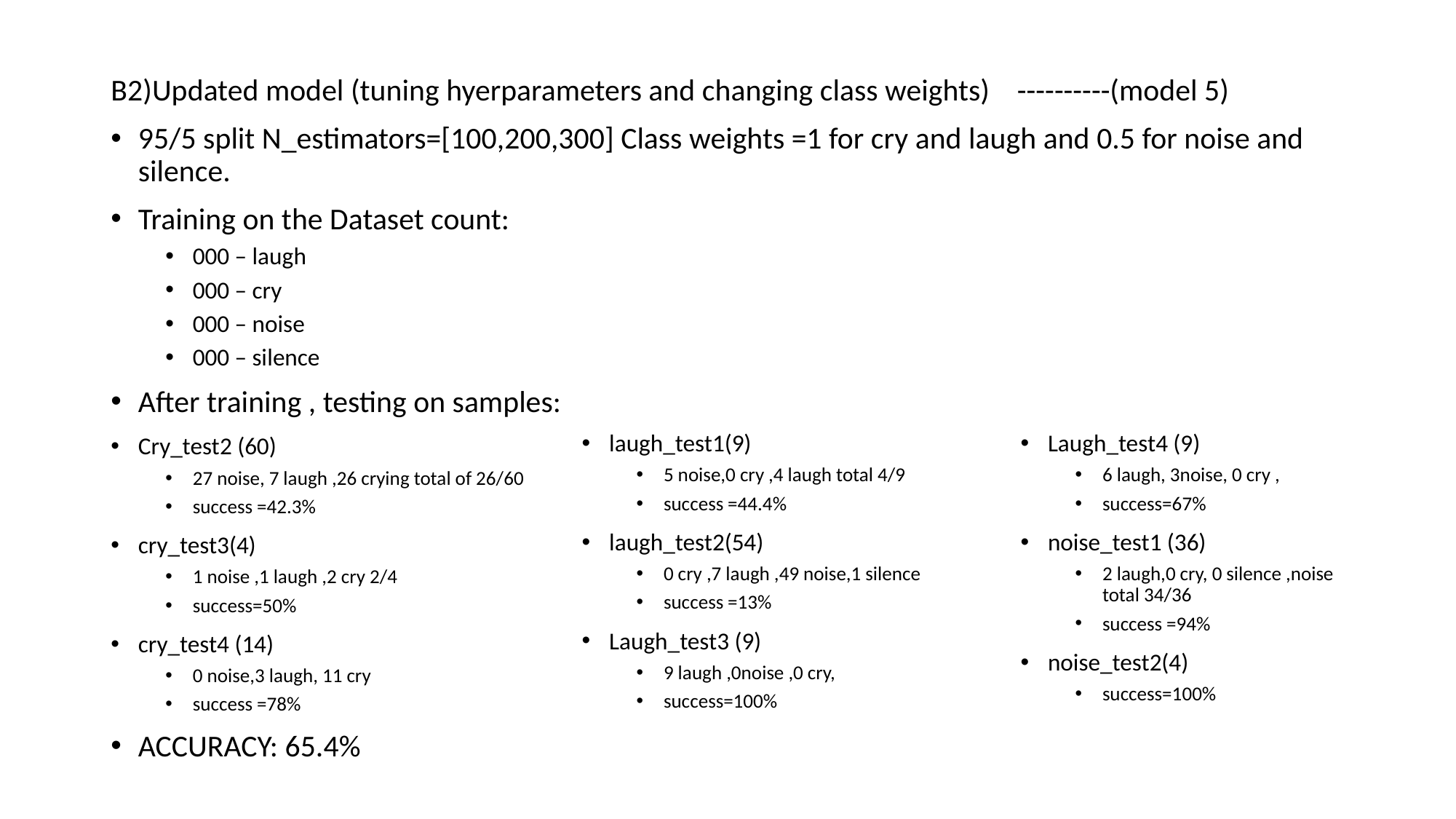

B2)Updated model (tuning hyerparameters and changing class weights)    ----------(model 5)
95/5 split N_estimators=[100,200,300] Class weights =1 for cry and laugh and 0.5 for noise and silence.
Training on the Dataset count:
000 – laugh
000 – cry
000 – noise
000 – silence
After training , testing on samples:
Cry_test2 (60)
27 noise, 7 laugh ,26 crying total of 26/60
success =42.3%
cry_test3(4)
1 noise ,1 laugh ,2 cry 2/4
success=50%
cry_test4 (14)
0 noise,3 laugh, 11 cry
success =78%
ACCURACY: 65.4%
Laugh_test4 (9)
6 laugh, 3noise, 0 cry ,
success=67%
noise_test1 (36)
2 laugh,0 cry, 0 silence ,noise total 34/36
success =94%
noise_test2(4)
success=100%

laugh_test1(9)
5 noise,0 cry ,4 laugh total 4/9
success =44.4%
laugh_test2(54)
0 cry ,7 laugh ,49 noise,1 silence
success =13%
Laugh_test3 (9)
9 laugh ,0noise ,0 cry,
success=100%